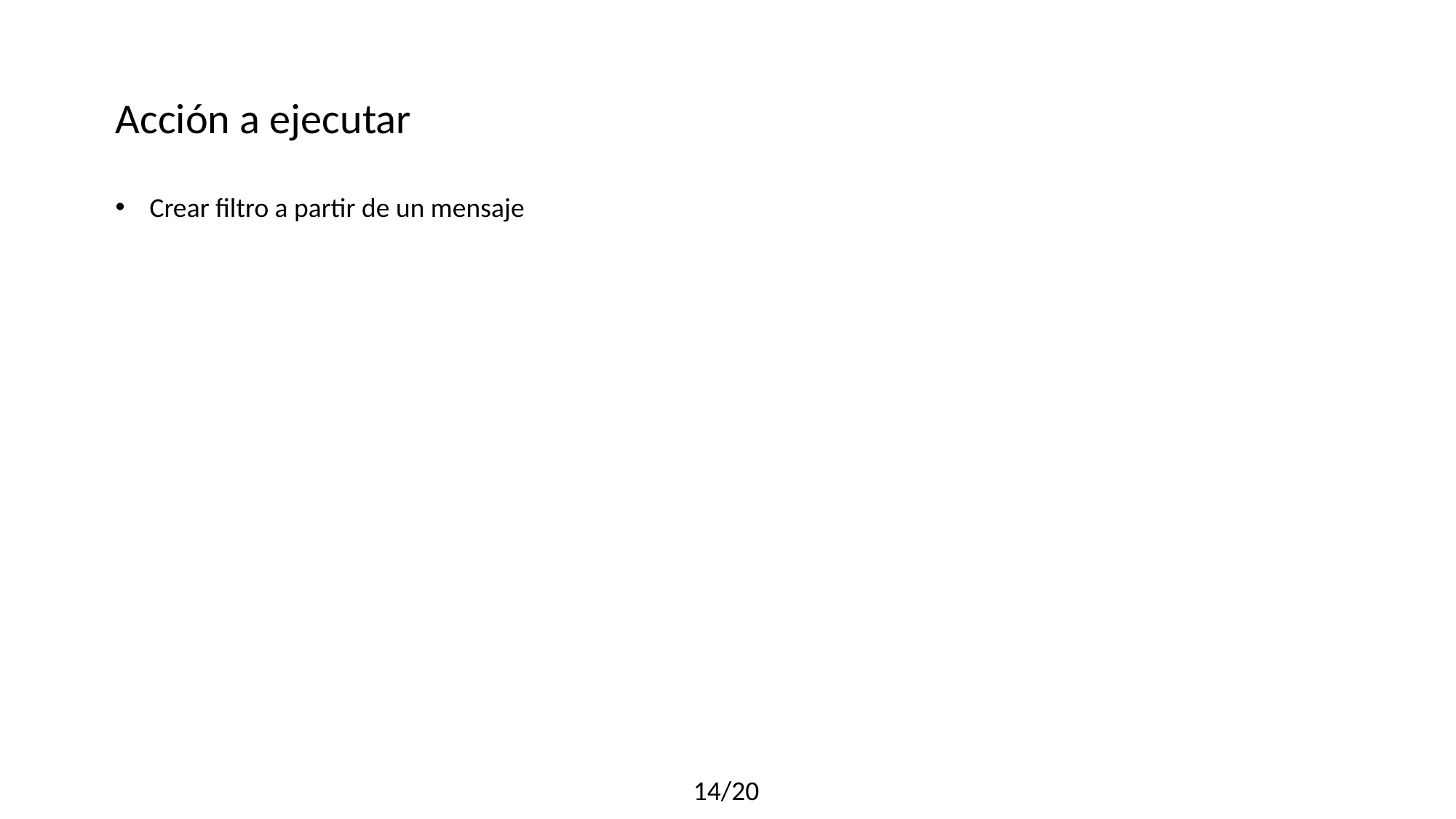

Acción a ejecutar

Crear filtro a partir de un mensaje
14/20